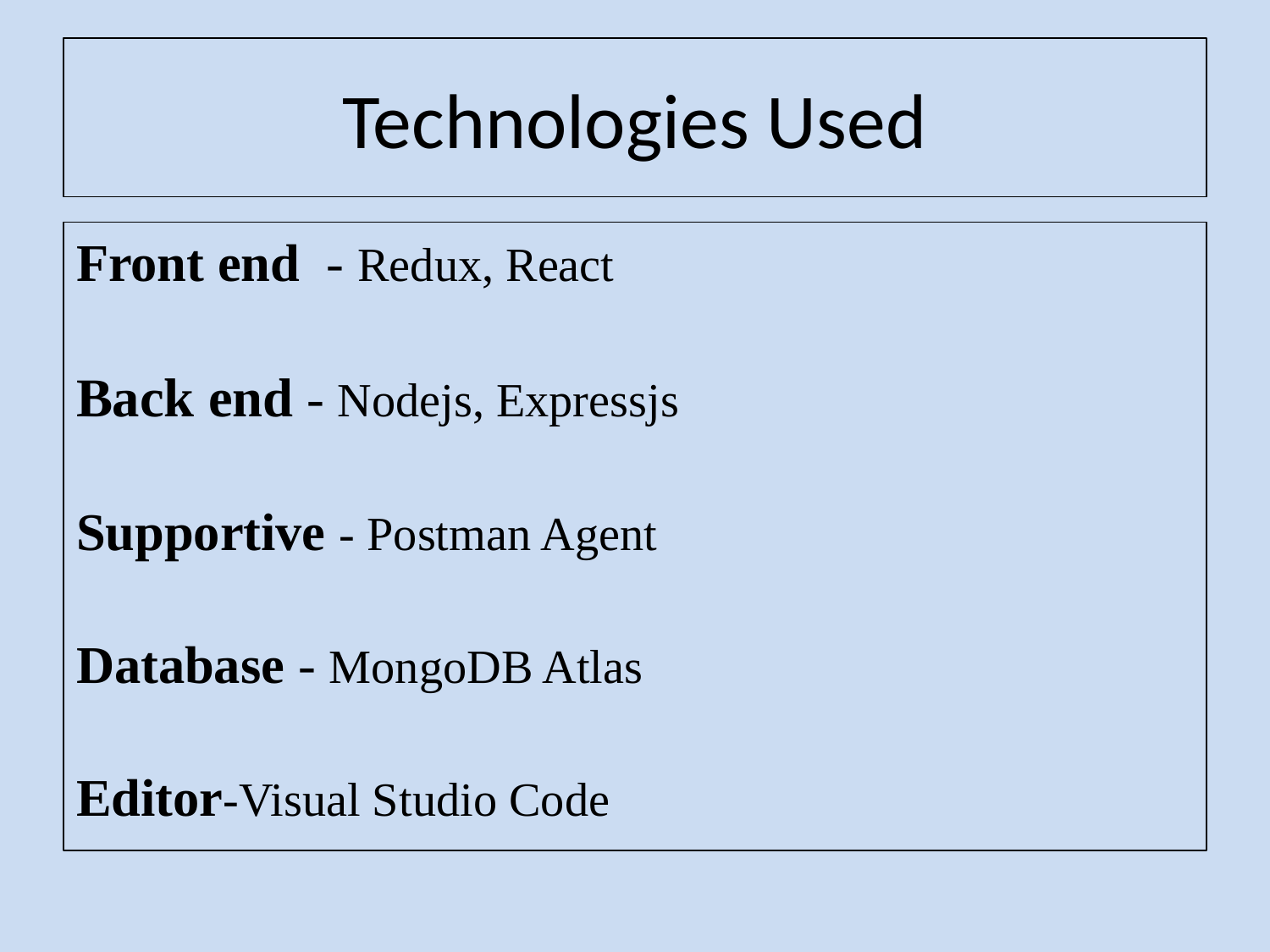

# Technologies Used
Front end  - Redux, React

Back end - Nodejs, Expressjs

Supportive - Postman Agent

Database - MongoDB Atlas

Editor-Visual Studio Code